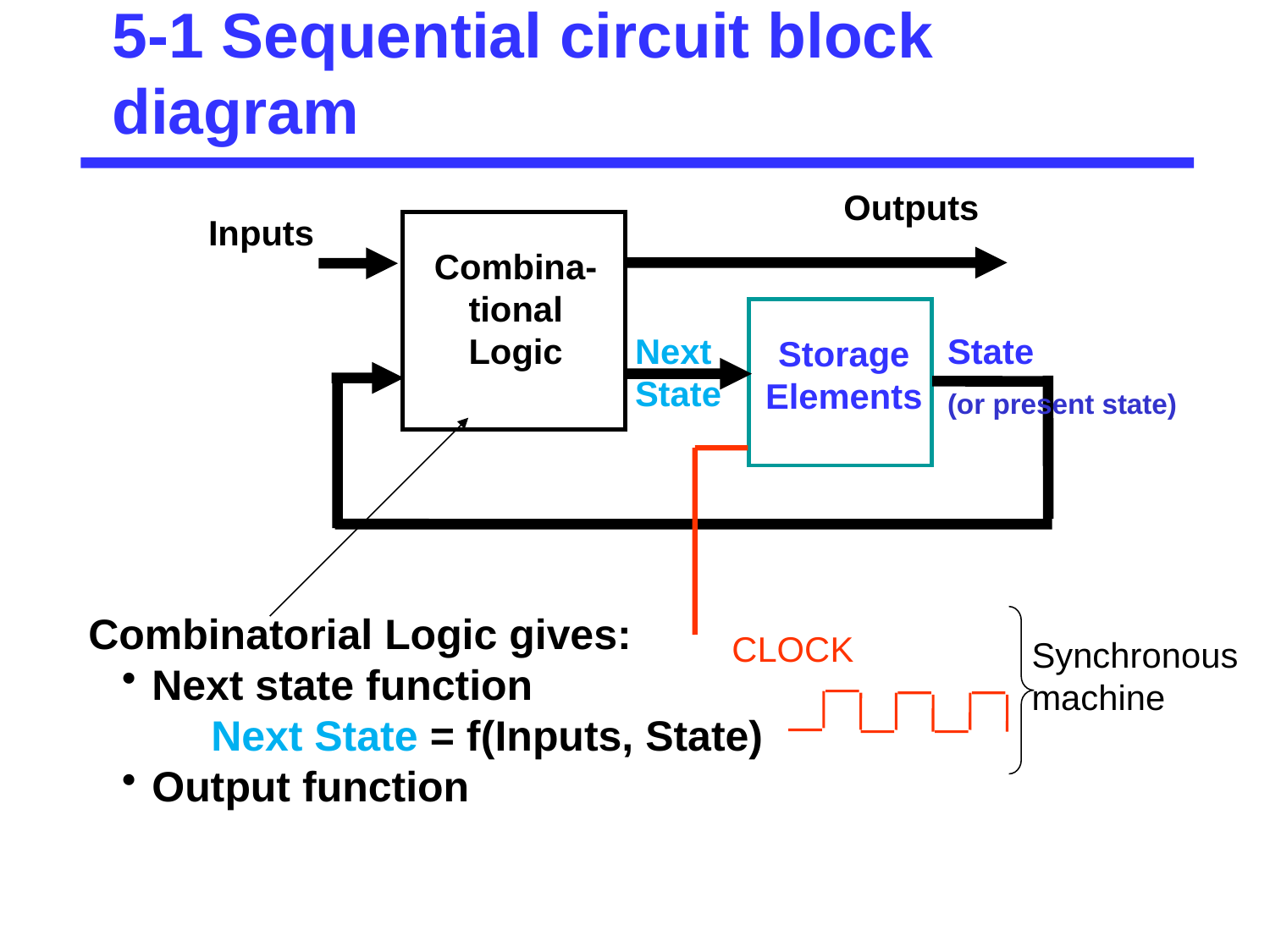

# 5-1 Sequential circuit block diagram
Outputs
Inputs

Combina-tional
Logic

Storage Elements

Next
State
State
(or present state)

Combinatorial Logic gives:
Next state function
     Next State = f(Inputs, State)
Output function

CLOCK

Synchronous machine